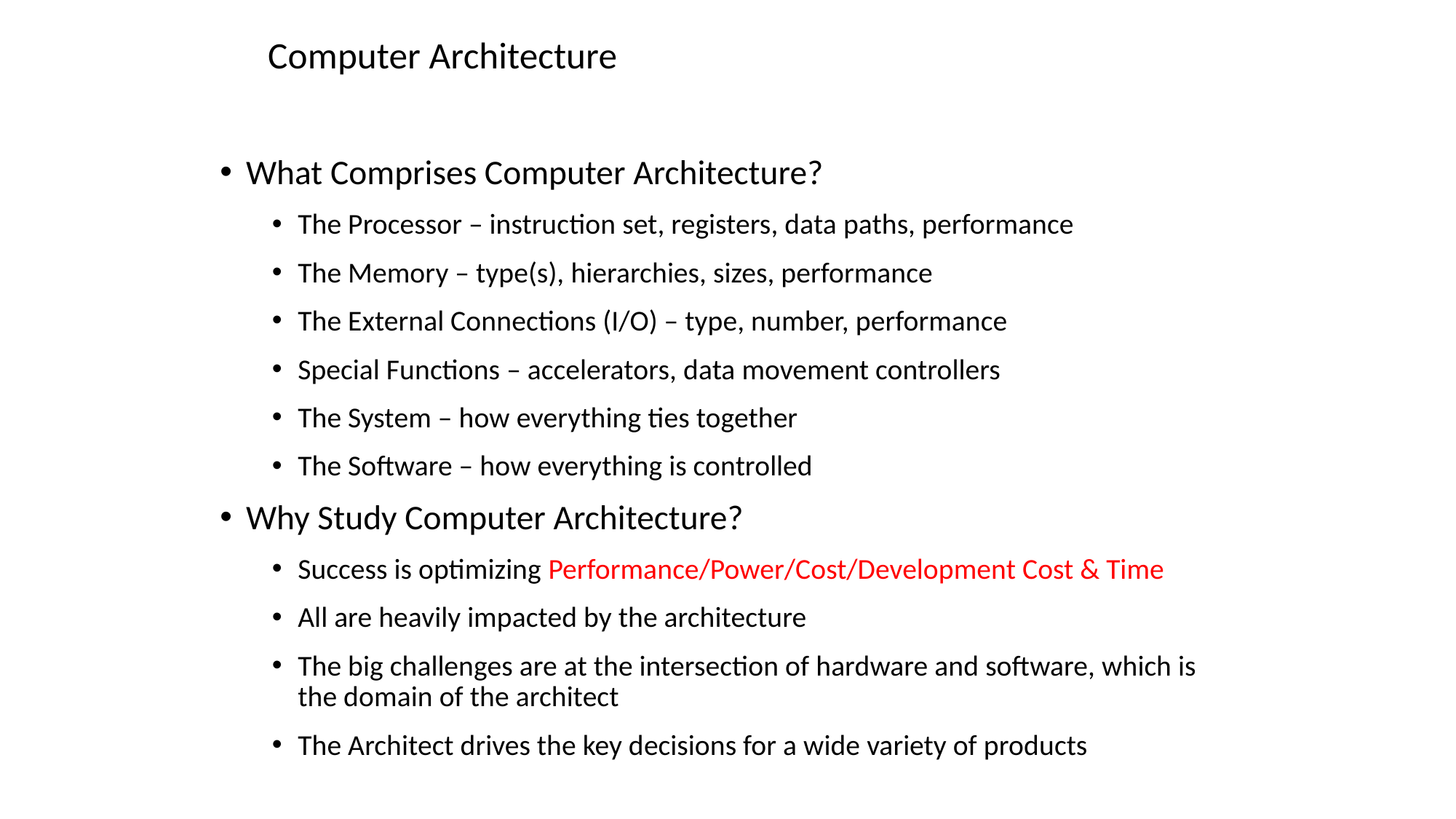

# Computer Architecture
What Comprises Computer Architecture?
The Processor – instruction set, registers, data paths, performance
The Memory – type(s), hierarchies, sizes, performance
The External Connections (I/O) – type, number, performance
Special Functions – accelerators, data movement controllers
The System – how everything ties together
The Software – how everything is controlled
Why Study Computer Architecture?
Success is optimizing Performance/Power/Cost/Development Cost & Time
All are heavily impacted by the architecture
The big challenges are at the intersection of hardware and software, which is the domain of the architect
The Architect drives the key decisions for a wide variety of products